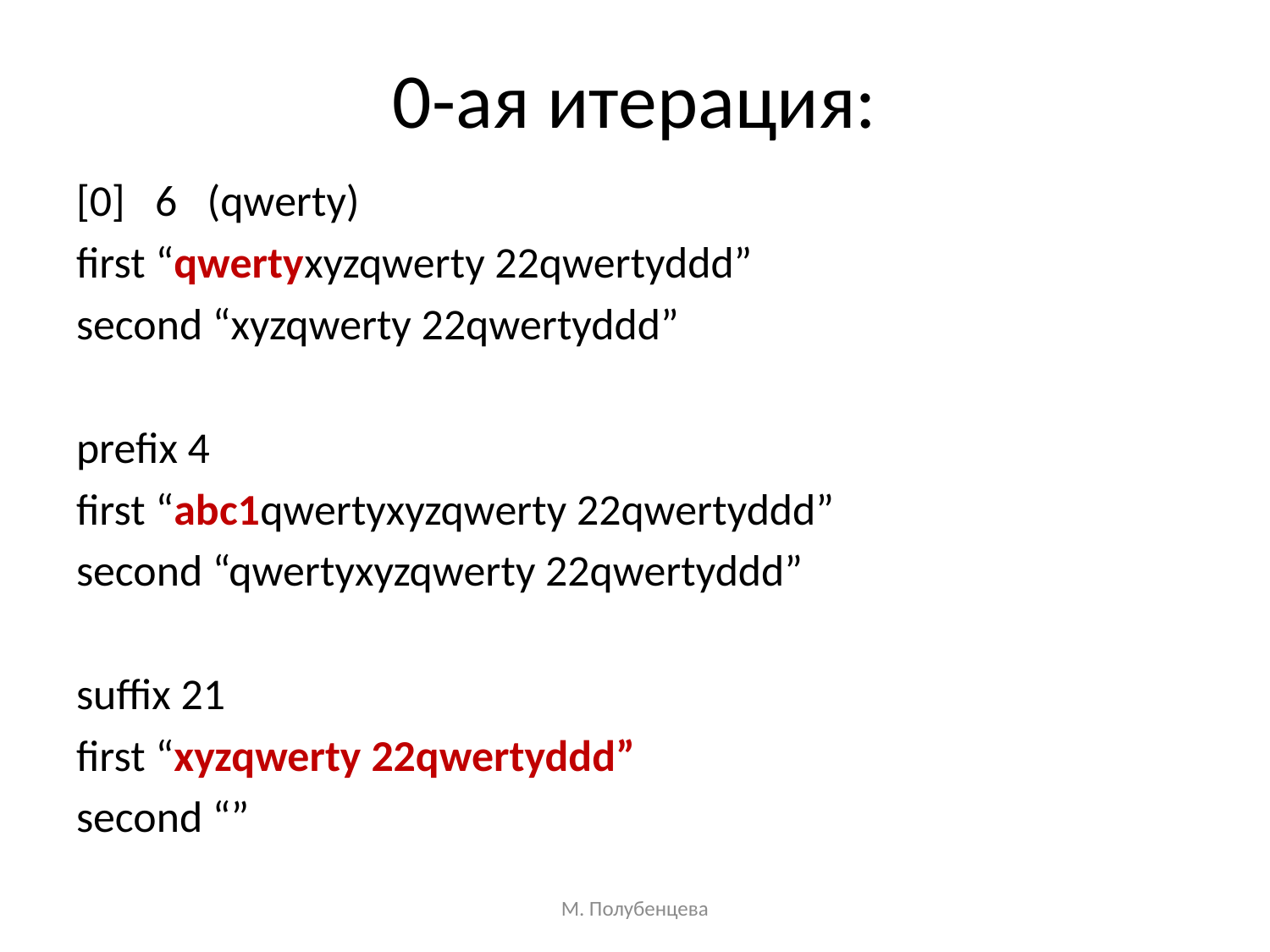

# 0-ая итерация:
[0]   6   (qwerty)
first “qwertyxyzqwerty 22qwertyddd”
second “xyzqwerty 22qwertyddd”

prefix 4
first “abc1qwertyxyzqwerty 22qwertyddd”
second “qwertyxyzqwerty 22qwertyddd”

suffix 21
first “xyzqwerty 22qwertyddd”
second “”
М. Полубенцева